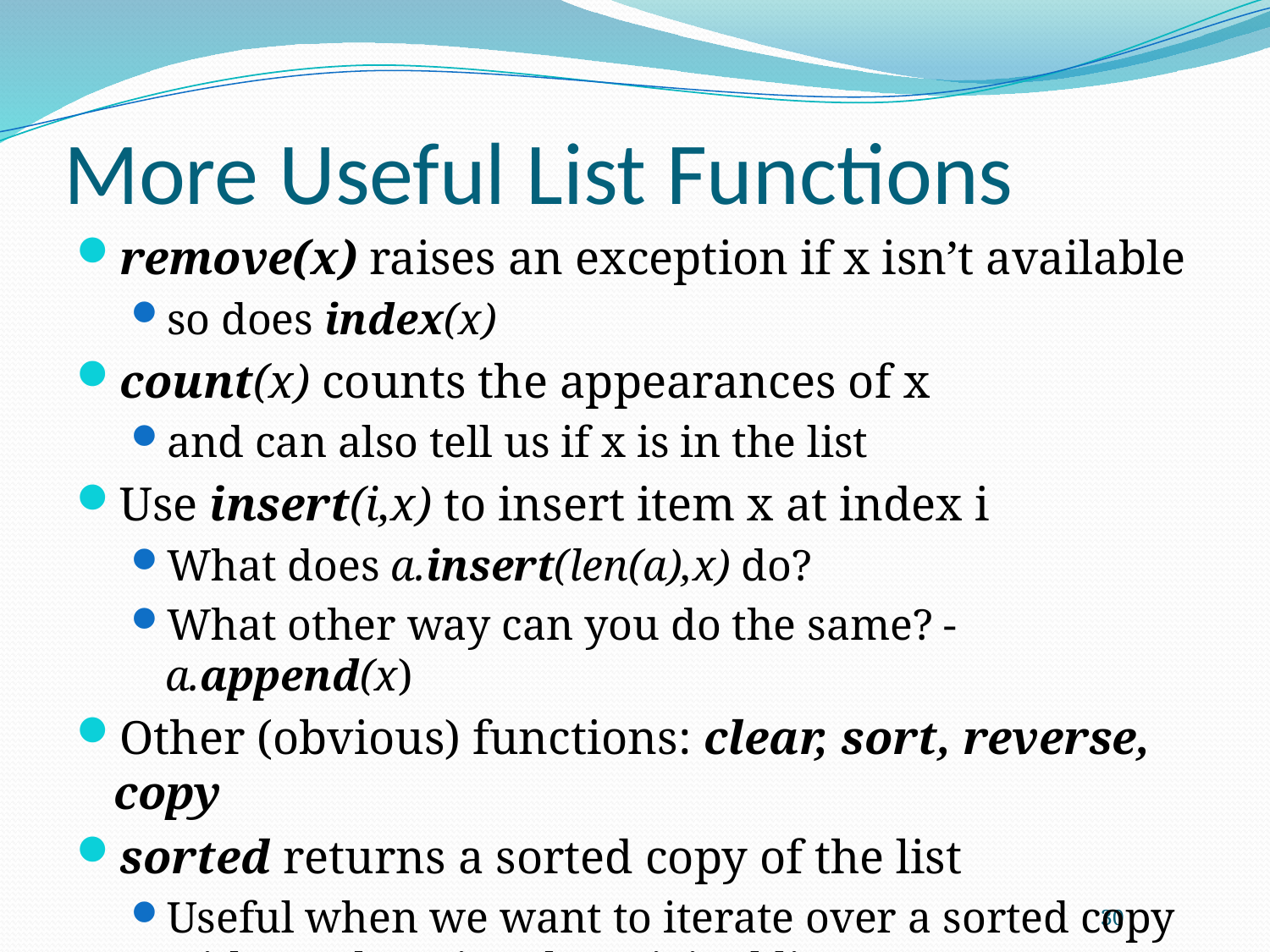

# More Useful List Functions
remove(x) raises an exception if x isn’t available
so does index(x)
count(x) counts the appearances of x
and can also tell us if x is in the list
Use insert(i,x) to insert item x at index i
What does a.insert(len(a),x) do?
What other way can you do the same? - a.append(x)
Other (obvious) functions: clear, sort, reverse, copy
sorted returns a sorted copy of the list
Useful when we want to iterate over a sorted copy without changing the original list
30